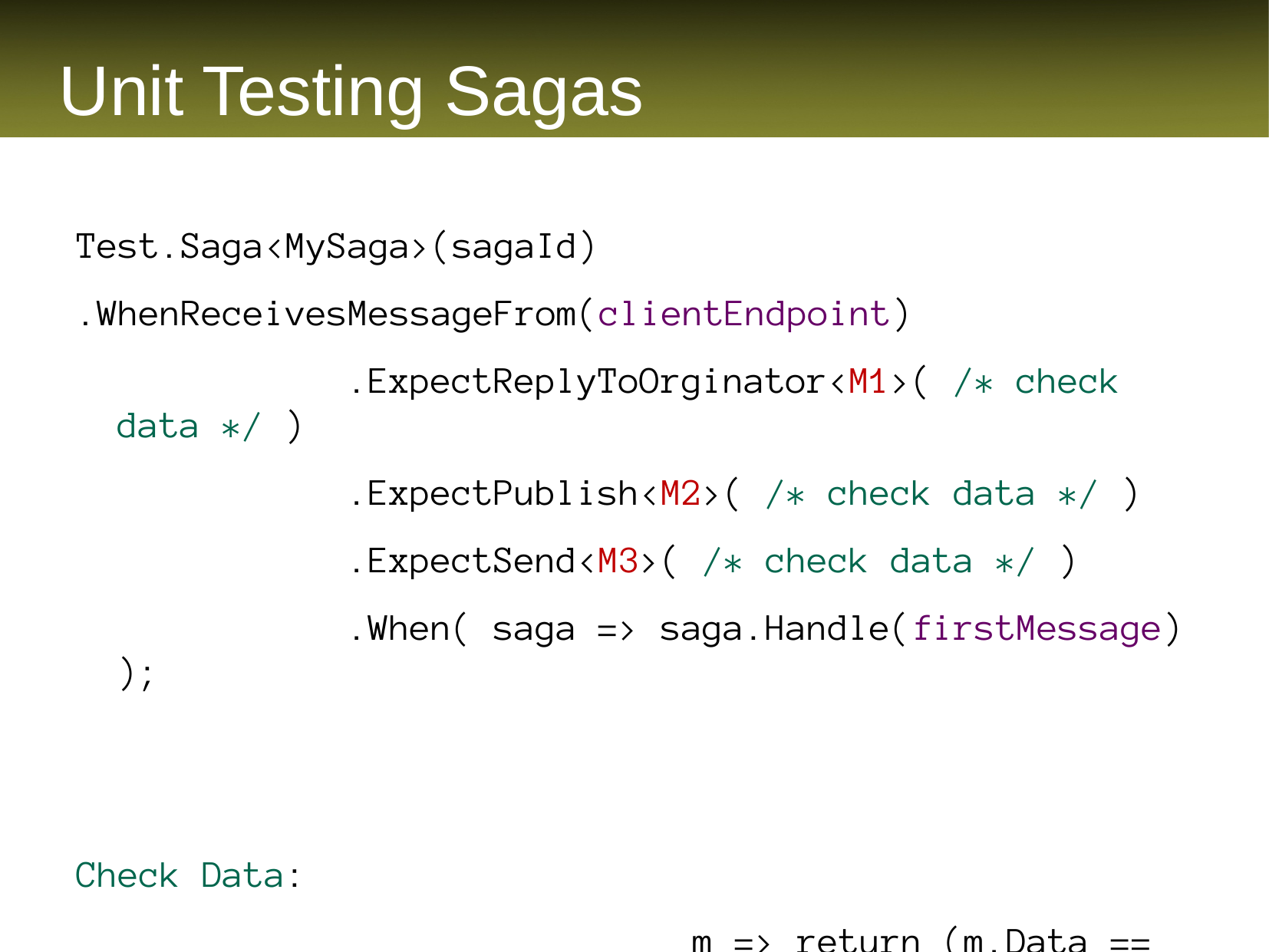

# Unit Testing Sagas
Test.Saga<MySaga>(sagaId)
.WhenReceivesMessageFrom(clientEndpoint)
			.ExpectReplyToOrginator<M1>( /* check data */ )
			.ExpectPublish<M2>( /* check data */ )
			.ExpectSend<M3>( /* check data */ )
			.When( saga => saga.Handle(firstMessage) );

Check Data:
						m => return (m.Data == Something)